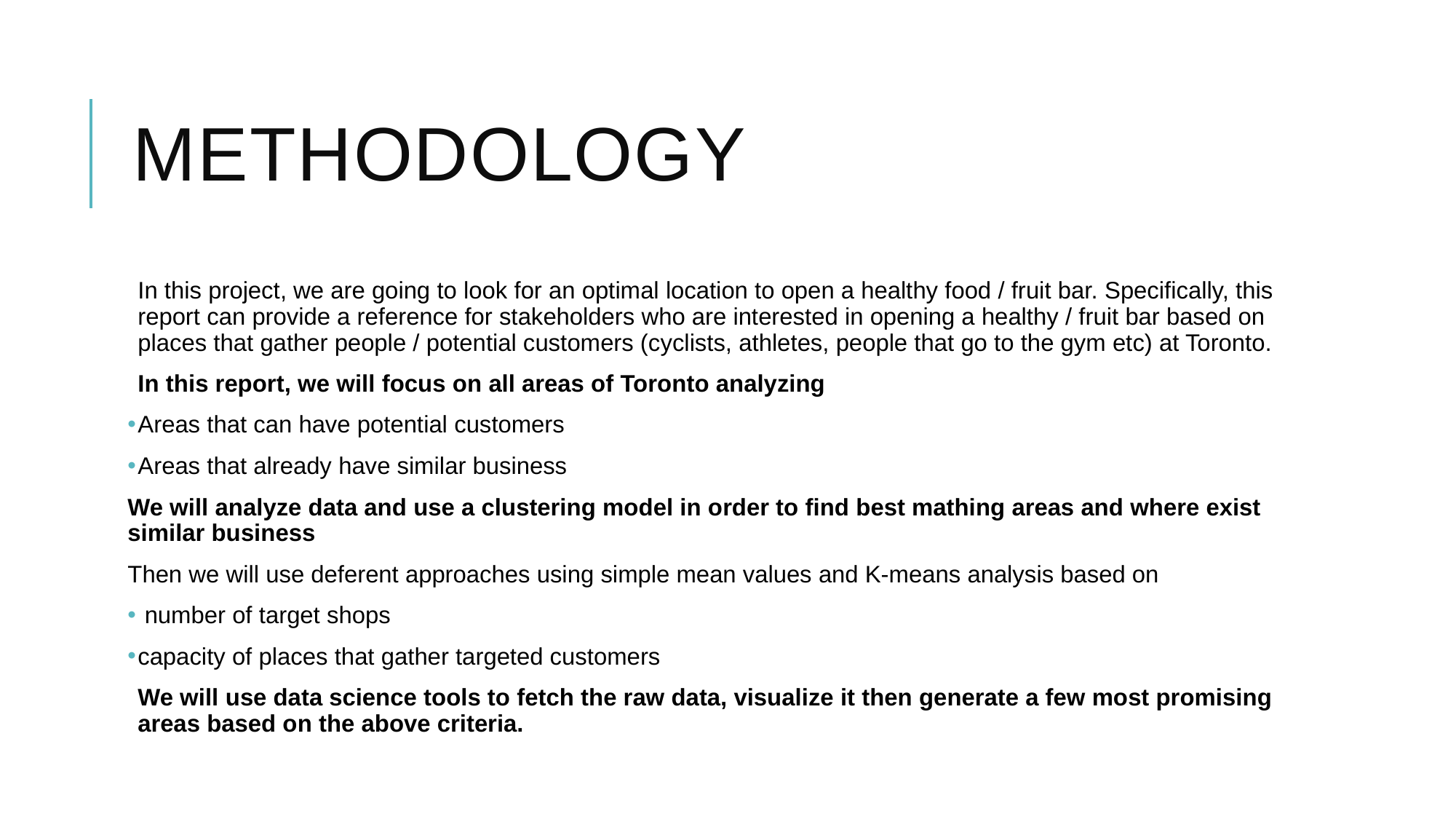

# Methodology
In this project, we are going to look for an optimal location to open a healthy food / fruit bar. Specifically, this report can provide a reference for stakeholders who are interested in opening a healthy / fruit bar based on places that gather people / potential customers (cyclists, athletes, people that go to the gym etc) at Toronto.
In this report, we will focus on all areas of Toronto analyzing
Areas that can have potential customers
Areas that already have similar business
We will analyze data and use a clustering model in order to find best mathing areas and where exist similar business
Then we will use deferent approaches using simple mean values and K-means analysis based on
 number of target shops
capacity of places that gather targeted customers
We will use data science tools to fetch the raw data, visualize it then generate a few most promising areas based on the above criteria.